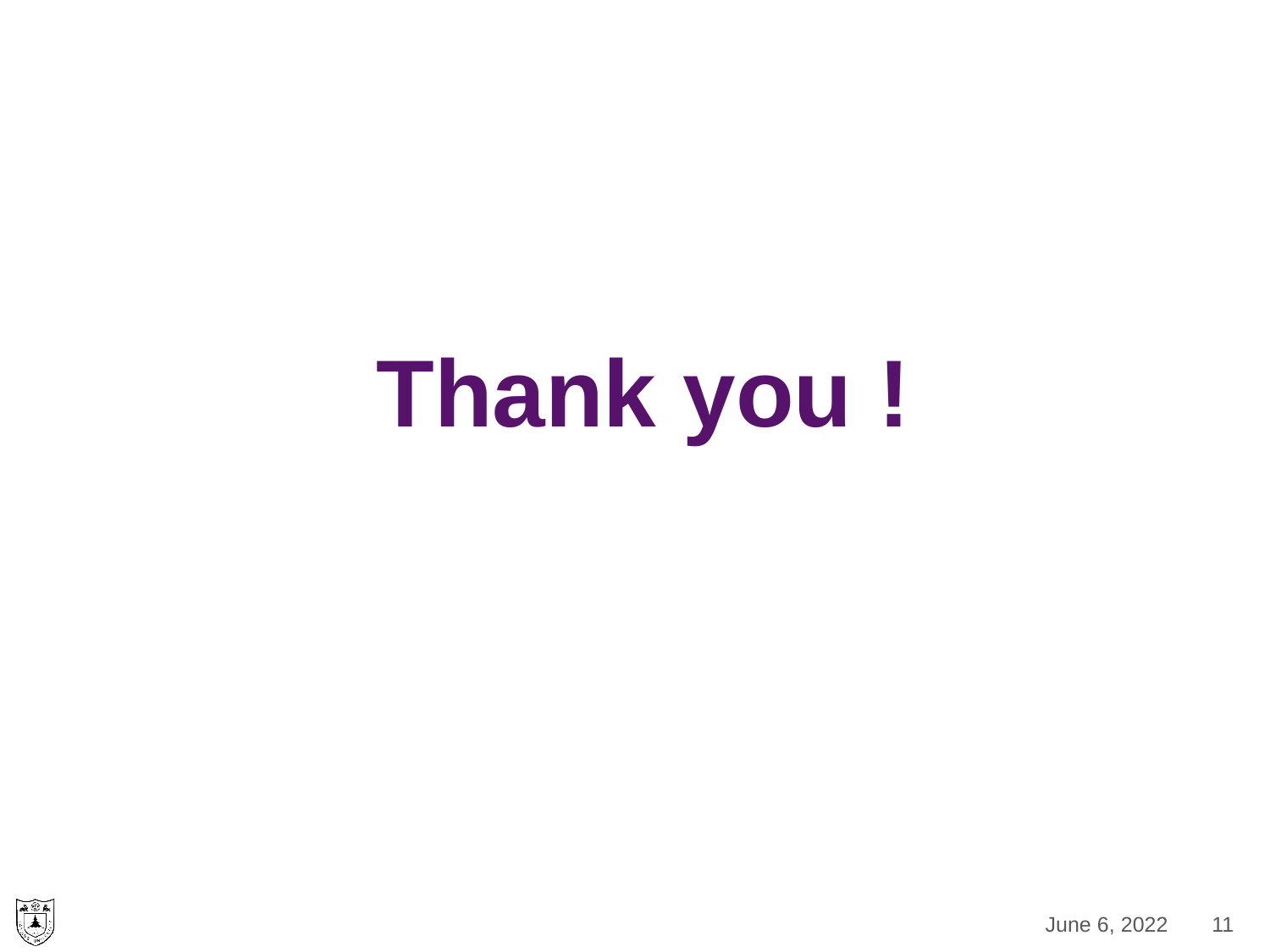

Thank you !

June 6, 2022
11